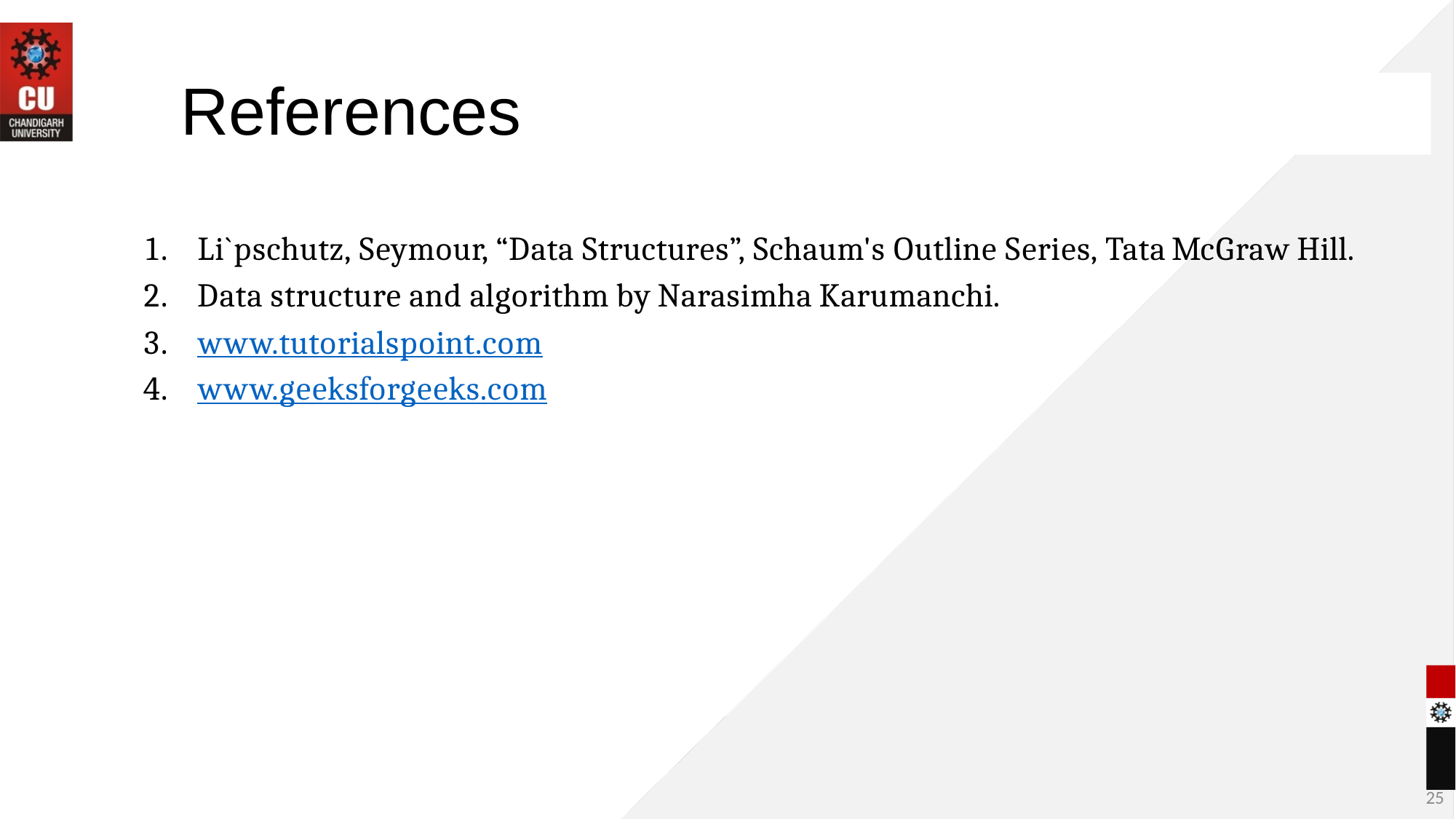

References
Li`pschutz, Seymour, “Data Structures”, Schaum's Outline Series, Tata McGraw Hill.
Data structure and algorithm by Narasimha Karumanchi.
www.tutorialspoint.com
www.geeksforgeeks.com

25